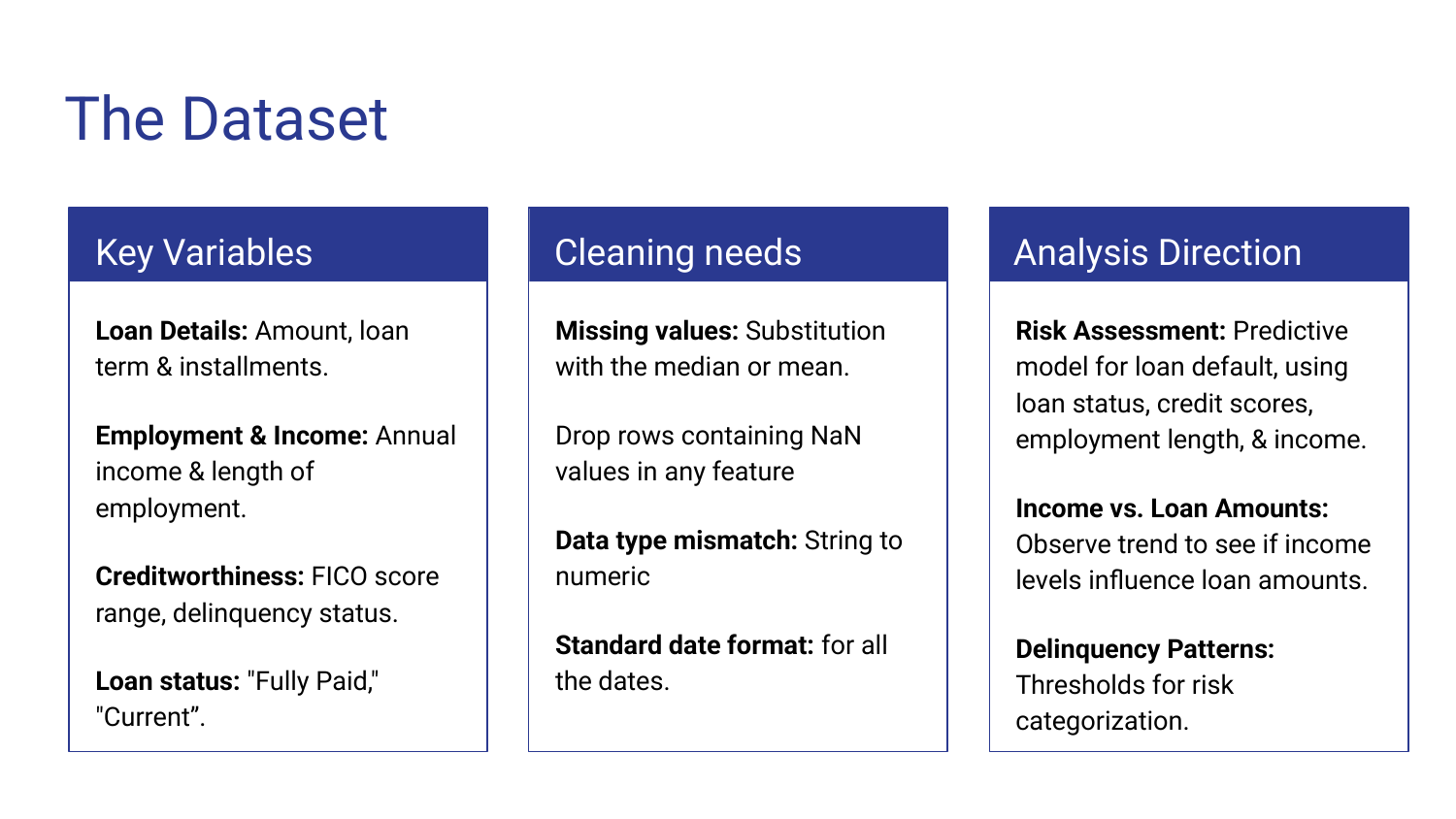

# The Dataset

Key Variables

Cleaning needs

Analysis Direction
Loan Details: Amount, loan term & installments.
Employment & Income: Annual income & length of employment.
Creditworthiness: FICO score range, delinquency status.
Loan status: "Fully Paid," "Current”.
Missing values: Substitution with the median or mean.
Drop rows containing NaN values in any feature
Data type mismatch: String to numeric
Standard date format: for all the dates.
Risk Assessment: Predictive model for loan default, using loan status, credit scores, employment length, & income.
Income vs. Loan Amounts: Observe trend to see if income levels influence loan amounts.
Delinquency Patterns: Thresholds for risk categorization.